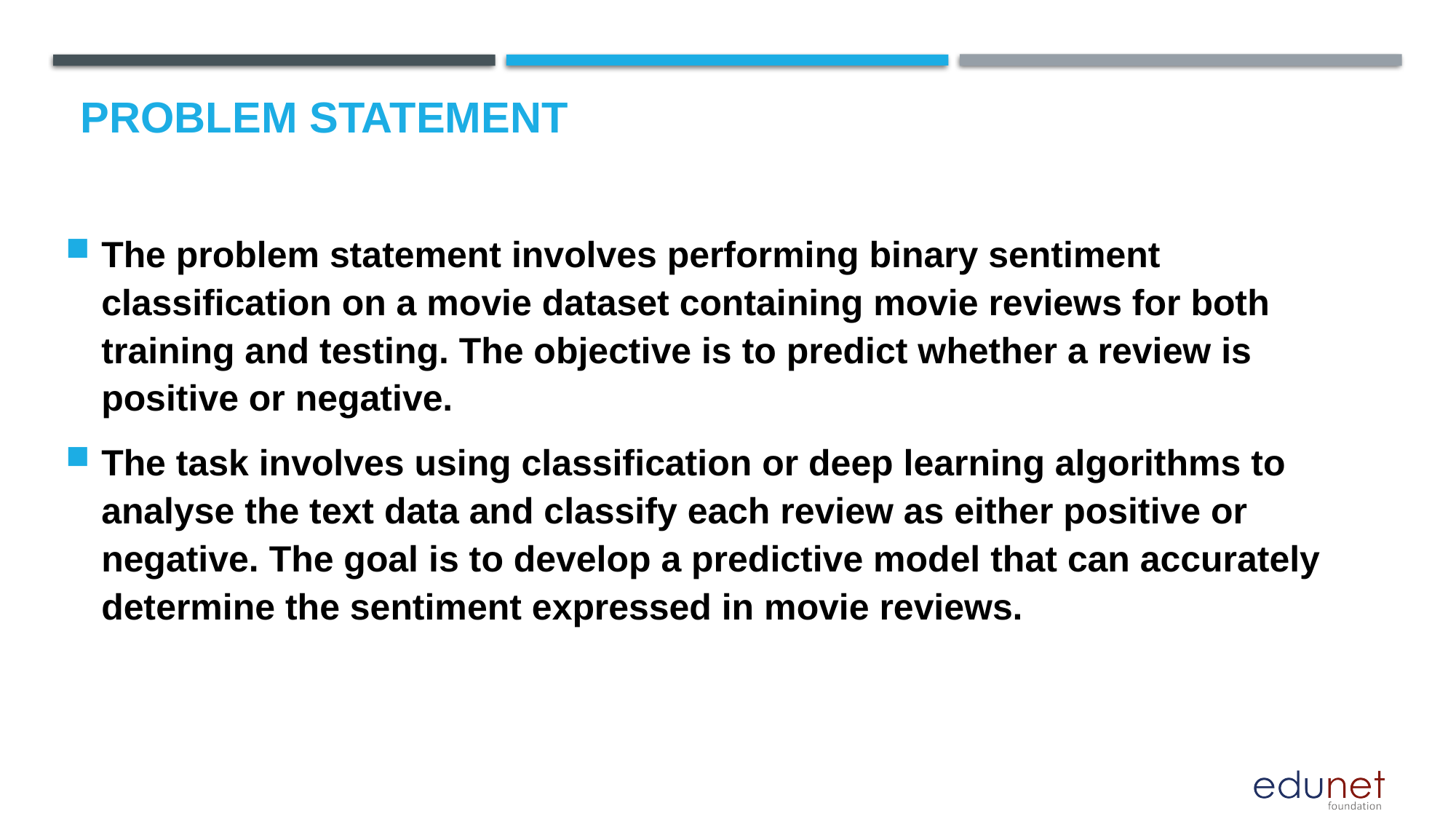

# Problem Statement
The problem statement involves performing binary sentiment classification on a movie dataset containing movie reviews for both training and testing. The objective is to predict whether a review is positive or negative.
The task involves using classification or deep learning algorithms to analyse the text data and classify each review as either positive or negative. The goal is to develop a predictive model that can accurately determine the sentiment expressed in movie reviews.